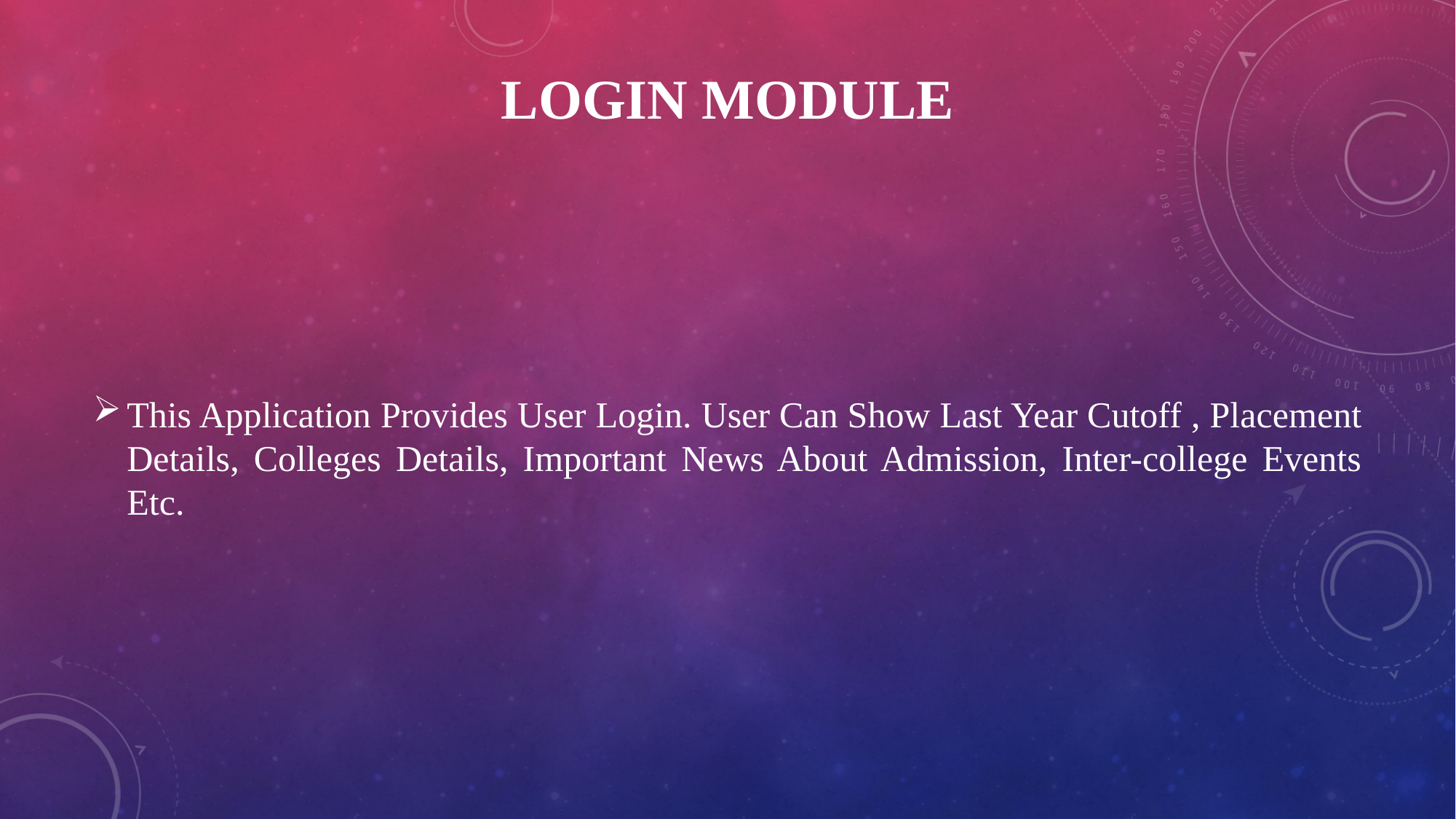

# LOGIN MODULE

This Application Provides User Login. User Can Show Last Year Cutoff , Placement Details, Colleges Details, Important News About Admission, Inter-college Events Etc.